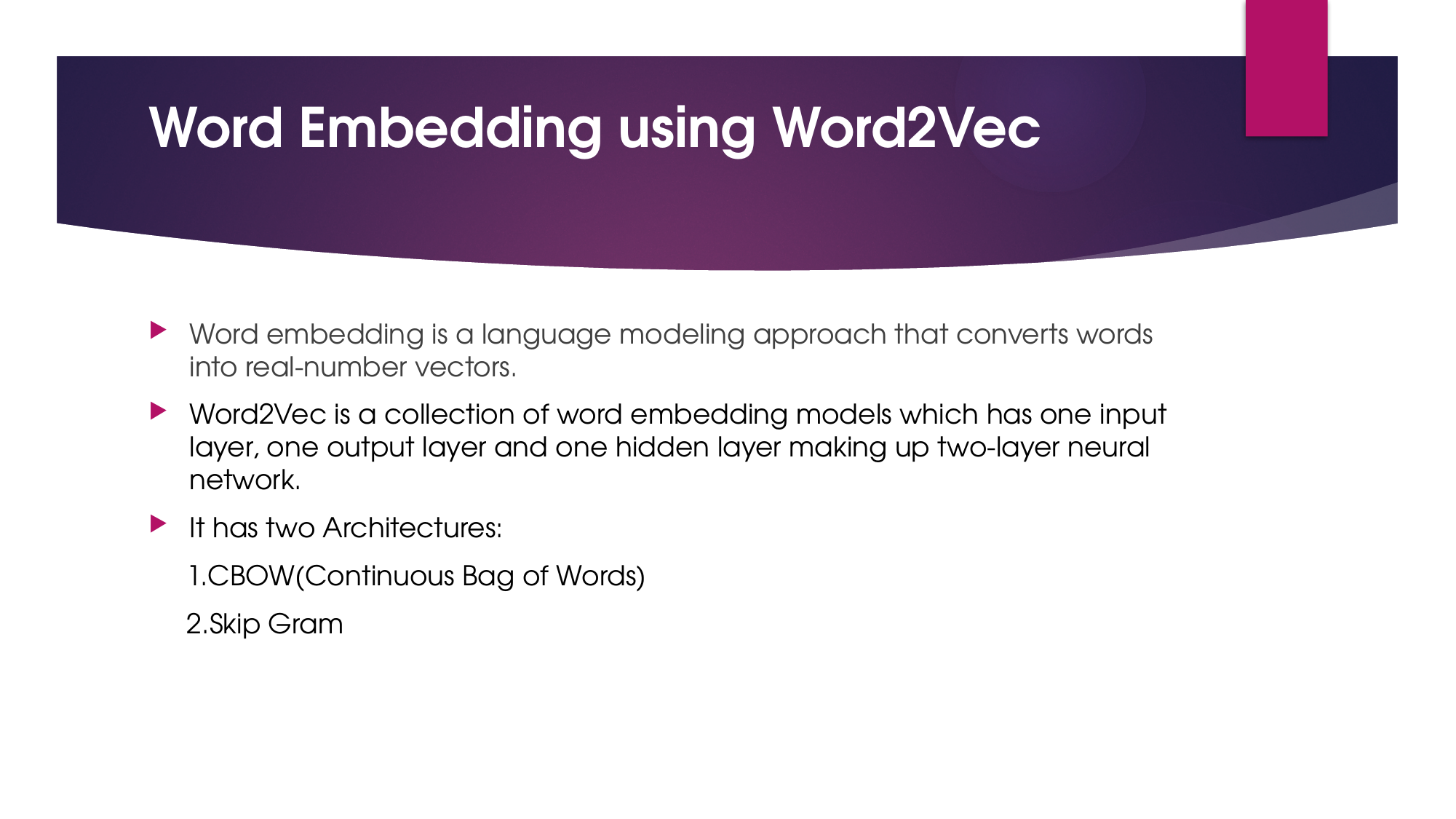

# Word Embedding using Word2Vec
Word embedding is a language modeling approach that converts words into real-number vectors.
Word2Vec is a collection of word embedding models which has one input layer, one output layer and one hidden layer making up two-layer neural network.
It has two Architectures:
     1.CBOW(Continuous Bag of Words)
     2.Skip Gram